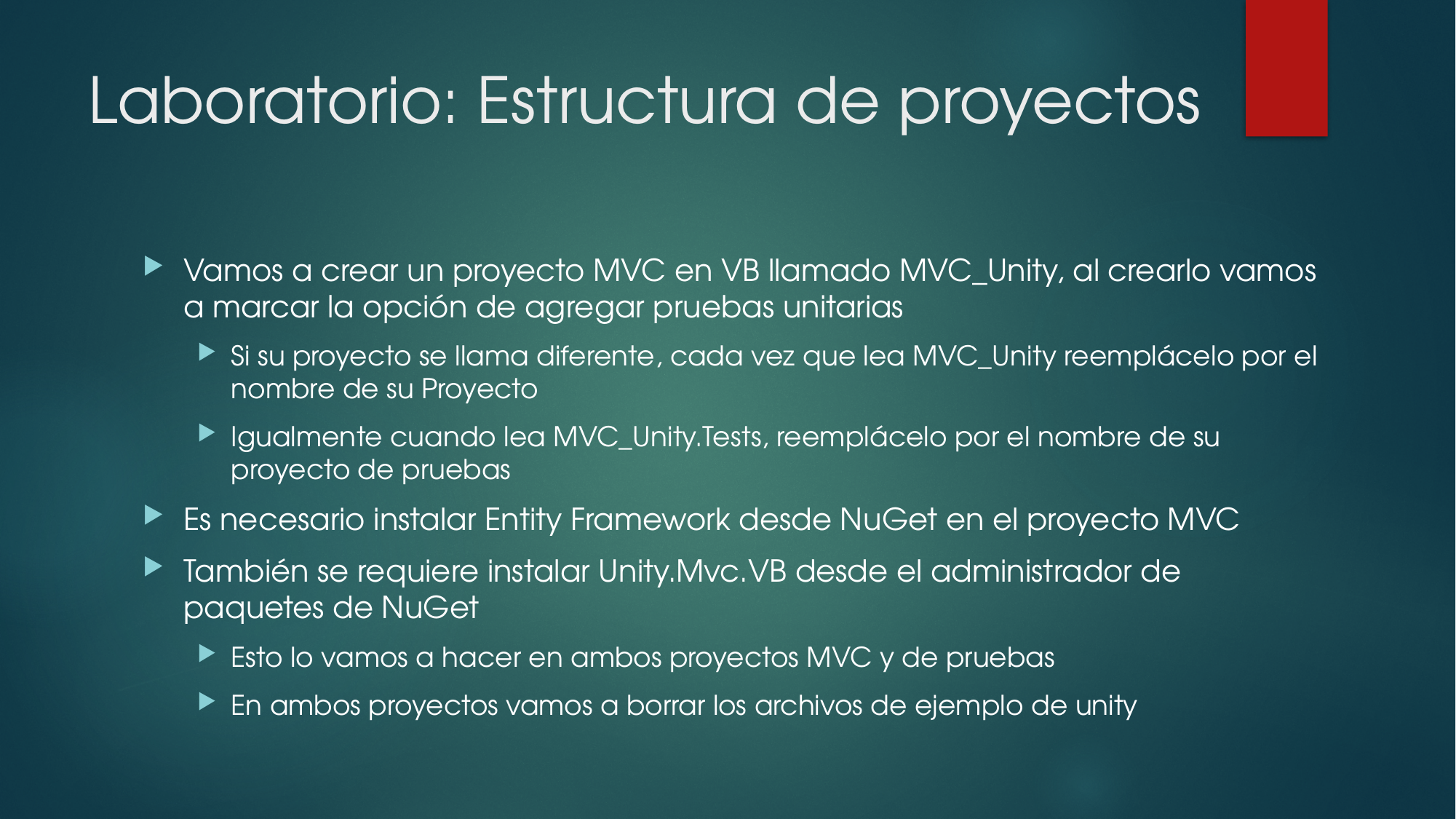

# Laboratorio: Estructura de proyectos
Vamos a crear un proyecto MVC en VB llamado MVC_Unity, al crearlo vamos a marcar la opción de agregar pruebas unitarias
Si su proyecto se llama diferente, cada vez que lea MVC_Unity reemplácelo por el nombre de su Proyecto
Igualmente cuando lea MVC_Unity.Tests, reemplácelo por el nombre de su proyecto de pruebas
Es necesario instalar Entity Framework desde NuGet en el proyecto MVC
También se requiere instalar Unity.Mvc.VB desde el administrador de paquetes de NuGet
Esto lo vamos a hacer en ambos proyectos MVC y de pruebas
En ambos proyectos vamos a borrar los archivos de ejemplo de unity